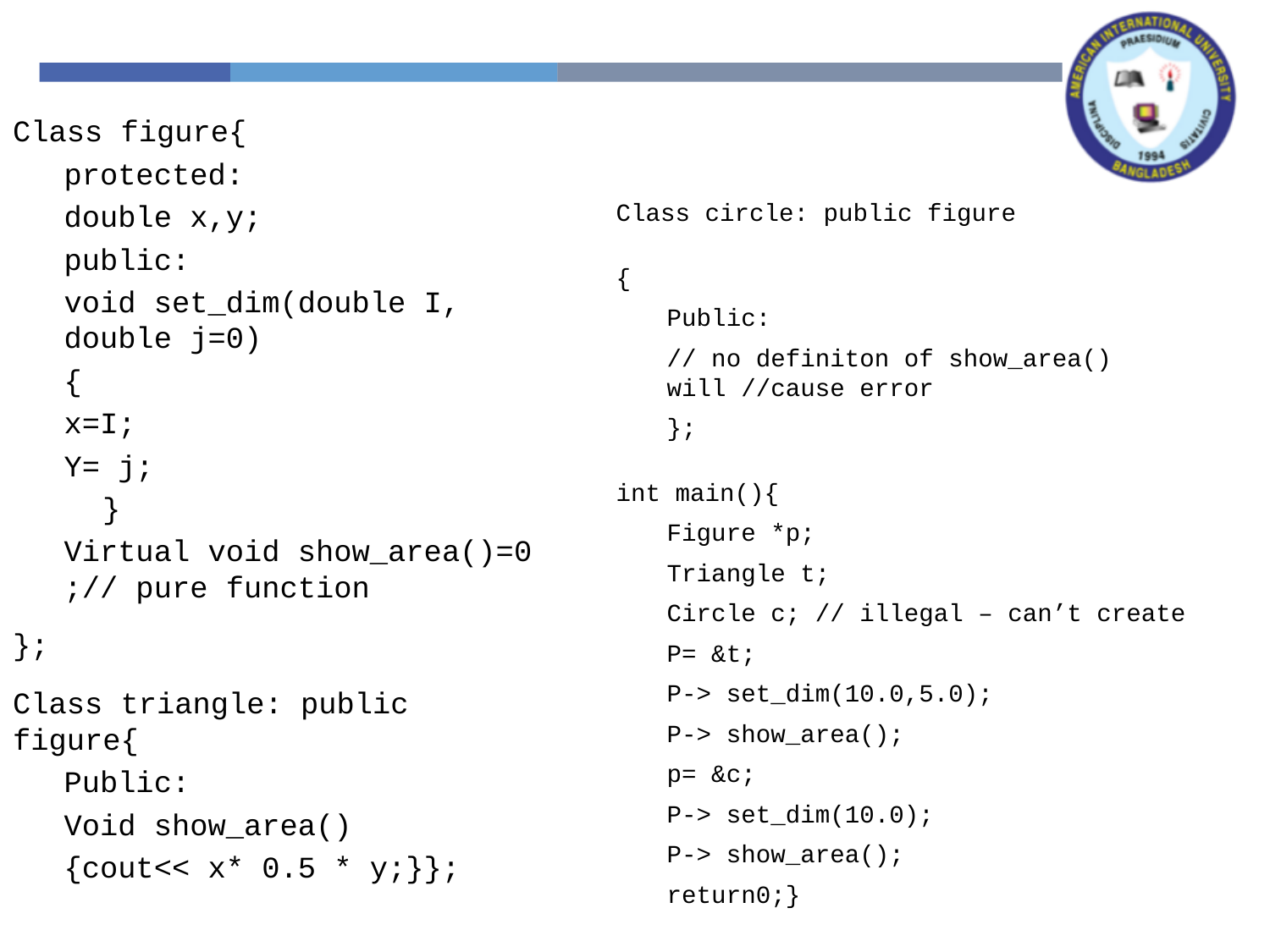

Class figure{
protected:
	double x,y;
public:
void set_dim(double I, double j=0)
{
x=I;
Y= j;
}
Virtual void show_area()=0 ;// pure function
};
Class triangle: public figure{
Public:
Void show_area()
{cout<< x* 0.5 * y;}};

Class circle: public figure
{
Public:
// no definiton of show_area() will //cause error
};
int main(){
Figure *p;
Triangle t;
Circle c; // illegal – can’t create
P= &t;
P-> set_dim(10.0,5.0);
P-> show_area();
p= &c;
P-> set_dim(10.0);
P-> show_area();
return0;}